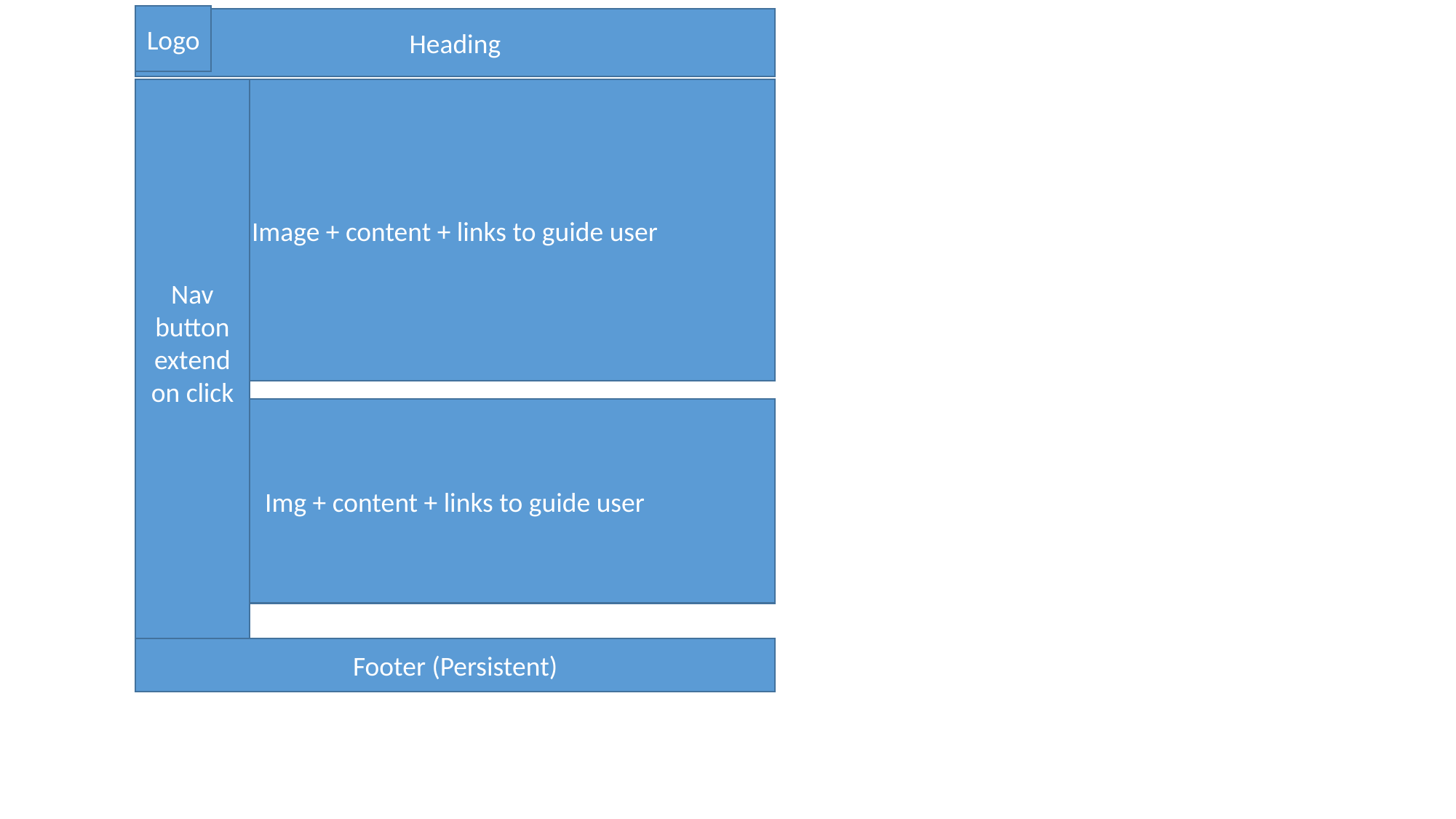

Logo
Heading
Nav button extend on click

Image + content + links to guide user
Img + content + links to guide user
Footer (Persistent)